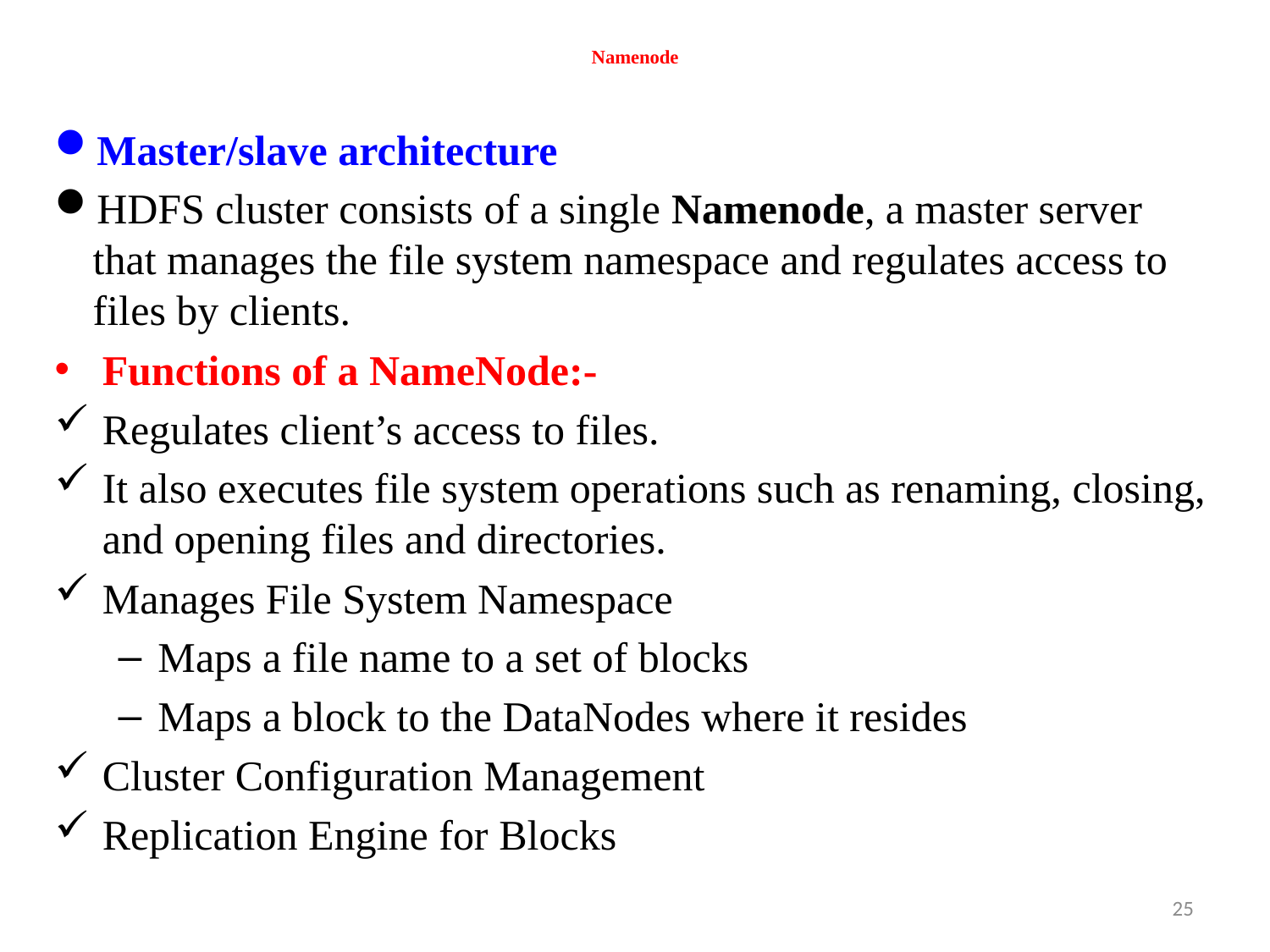

# Namenode
Master/slave architecture
HDFS cluster consists of a single Namenode, a master server that manages the file system namespace and regulates access to files by clients.
Functions of a NameNode:-
Regulates client’s access to files.
It also executes file system operations such as renaming, closing, and opening files and directories.
Manages File System Namespace
Maps a file name to a set of blocks
Maps a block to the DataNodes where it resides
Cluster Configuration Management
Replication Engine for Blocks

25